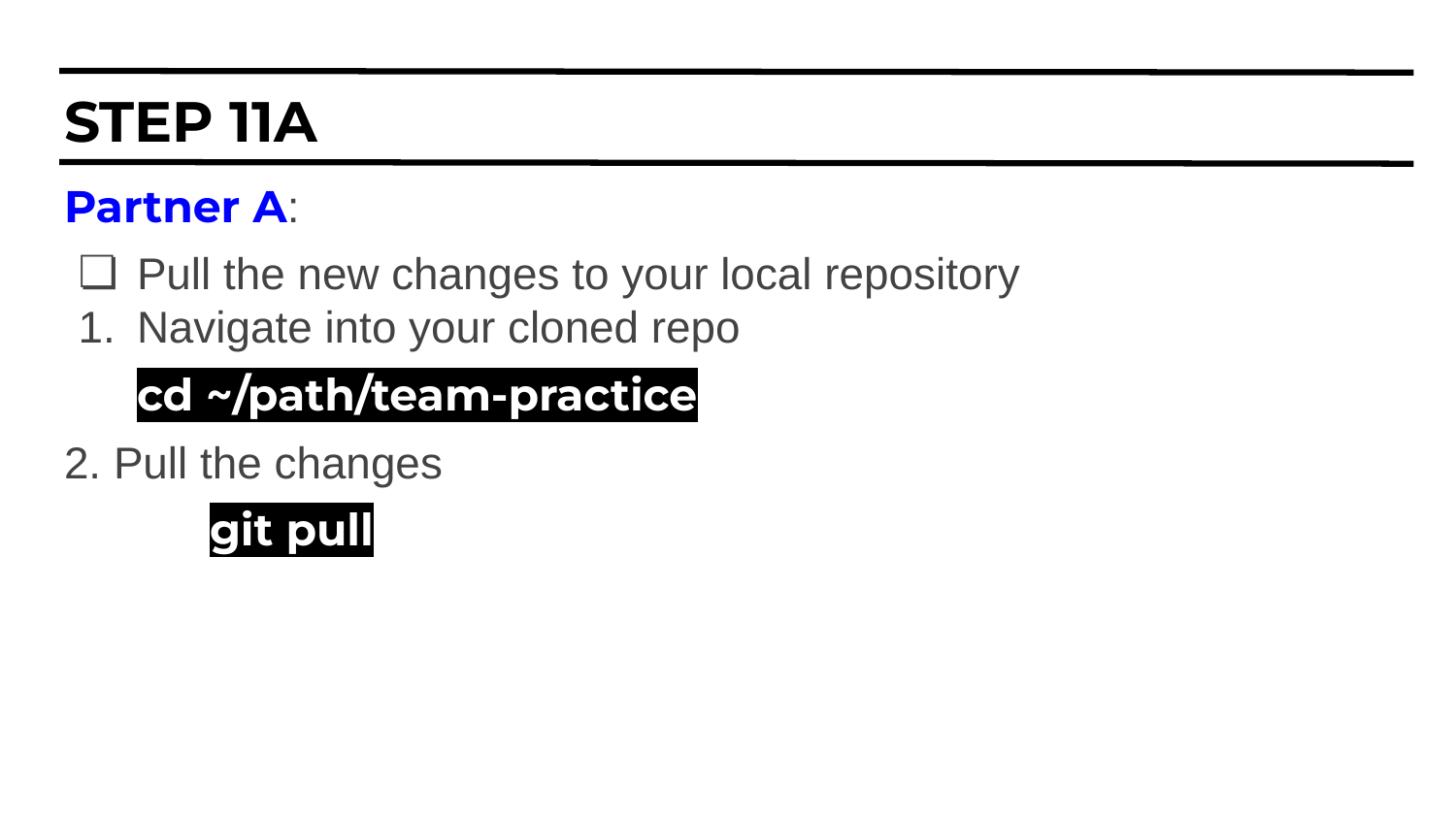

# STEP 11A
Partner A:
Pull the new changes to your local repository
Navigate into your cloned repo
cd ~/path/team-practice
2. Pull the changes
	git pull